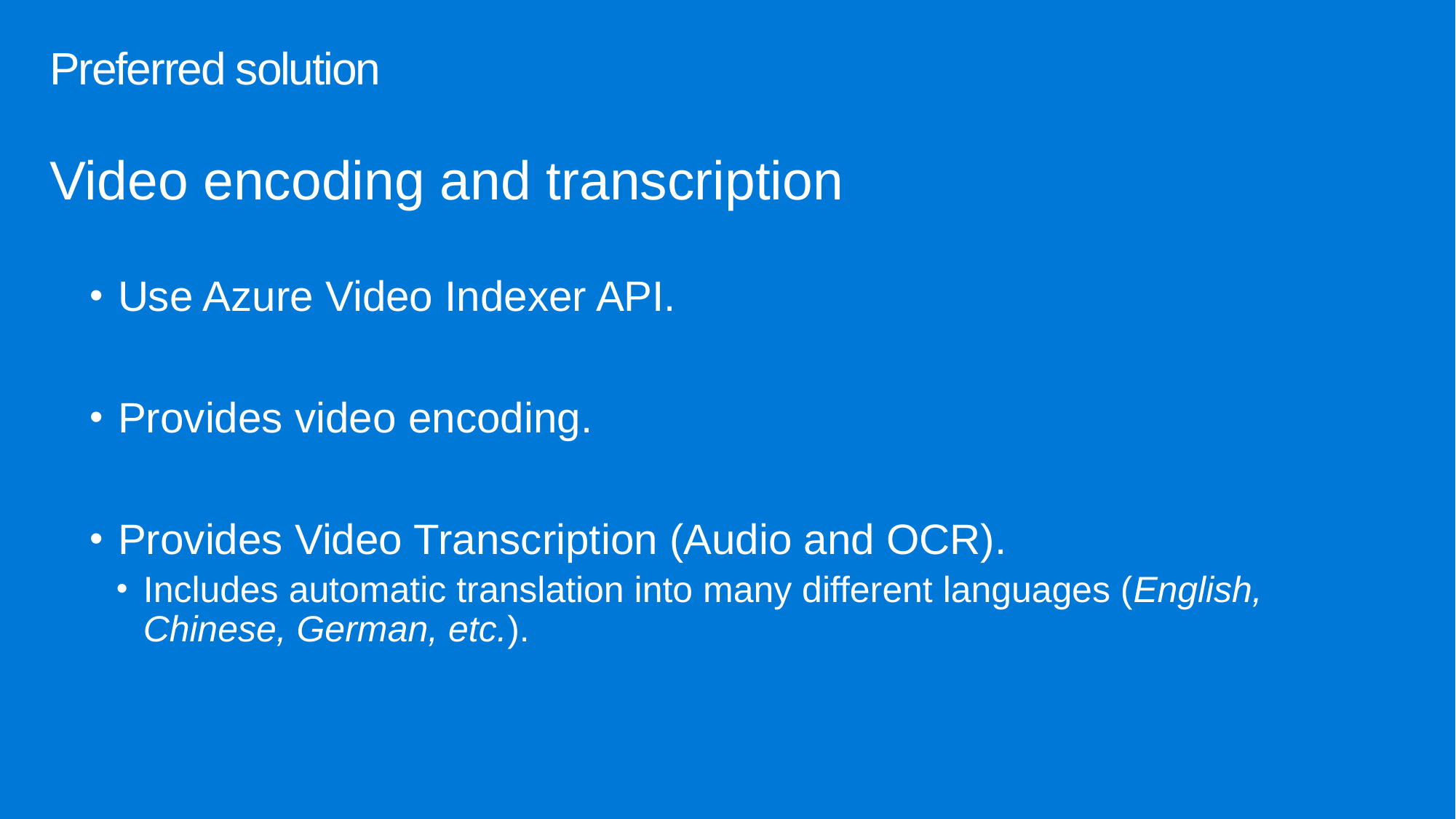

# Preferred solution
Video encoding and transcription

Use Azure Video Indexer API.

Provides video encoding.

Provides Video Transcription (Audio and OCR).
Includes automatic translation into many different languages (English, Chinese, German, etc.).